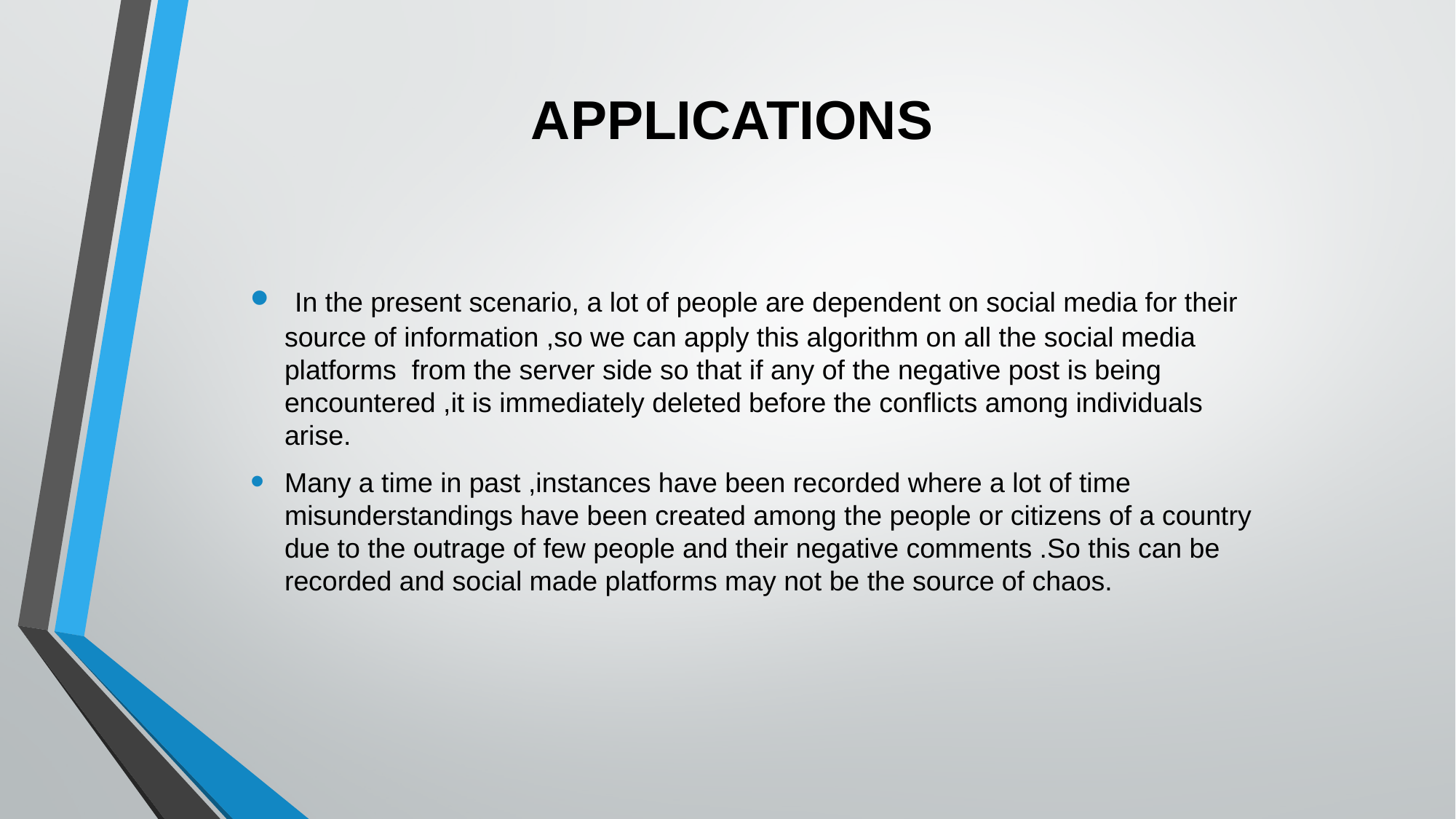

# APPLICATIONS
 In the present scenario, a lot of people are dependent on social media for their source of information ,so we can apply this algorithm on all the social media platforms  from the server side so that if any of the negative post is being encountered ,it is immediately deleted before the conflicts among individuals  arise.
Many a time in past ,instances have been recorded where a lot of time misunderstandings have been created among the people or citizens of a country due to the outrage of few people and their negative comments .So this can be recorded and social made platforms may not be the source of chaos.